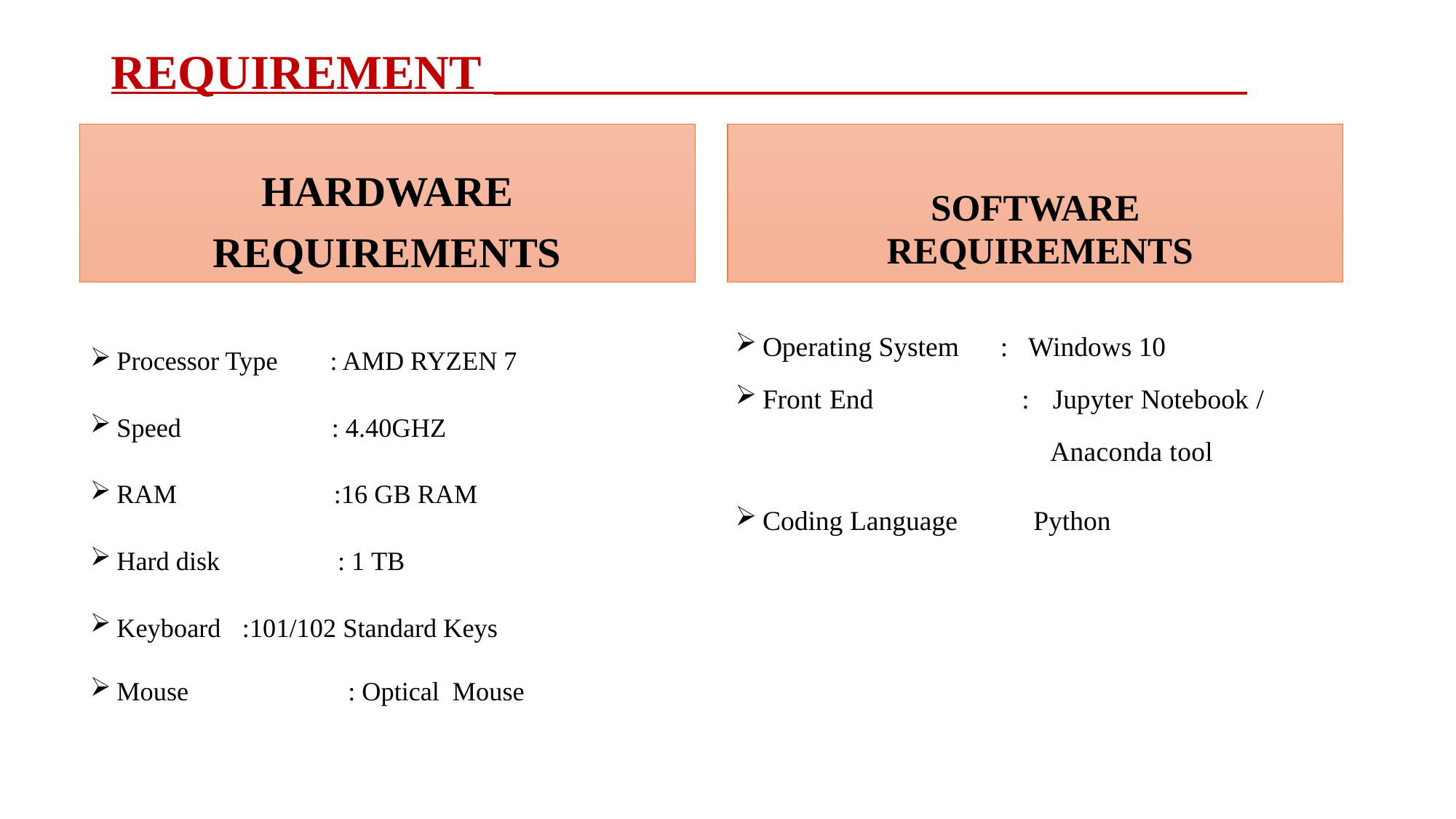

# REQUIREMENT
HARDWARE
REQUIREMENTS

SOFTWARE
 REQUIREMENTS

Operating System      :   Windows 10
Front End                   :   Jupyter Notebook / 				          Anaconda tool
Coding Language           Python

Processor Type        : AMD RYZEN 7
Speed                       : 4.40GHZ
RAM                        :16 GB RAM
Hard disk                  : 1 TB
Keyboard	   :101/102 Standard Keys
Mouse	    	   : Optical  Mouse